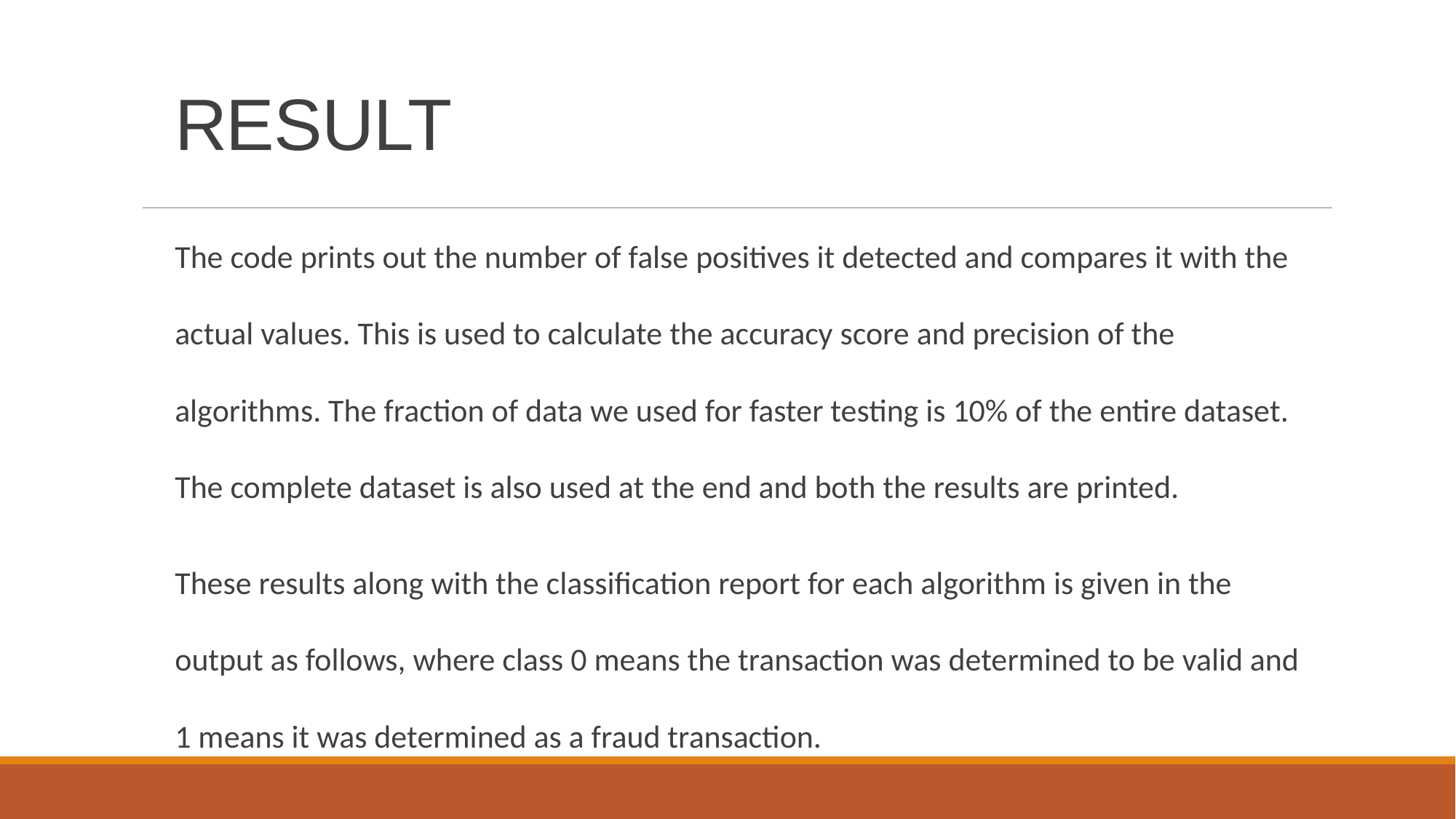

# RESULT
The code prints out the number of false positives it detected and compares it with the actual values. This is used to calculate the accuracy score and precision of the algorithms. The fraction of data we used for faster testing is 10% of the entire dataset. The complete dataset is also used at the end and both the results are printed.
These results along with the classification report for each algorithm is given in the output as follows, where class 0 means the transaction was determined to be valid and 1 means it was determined as a fraud transaction.